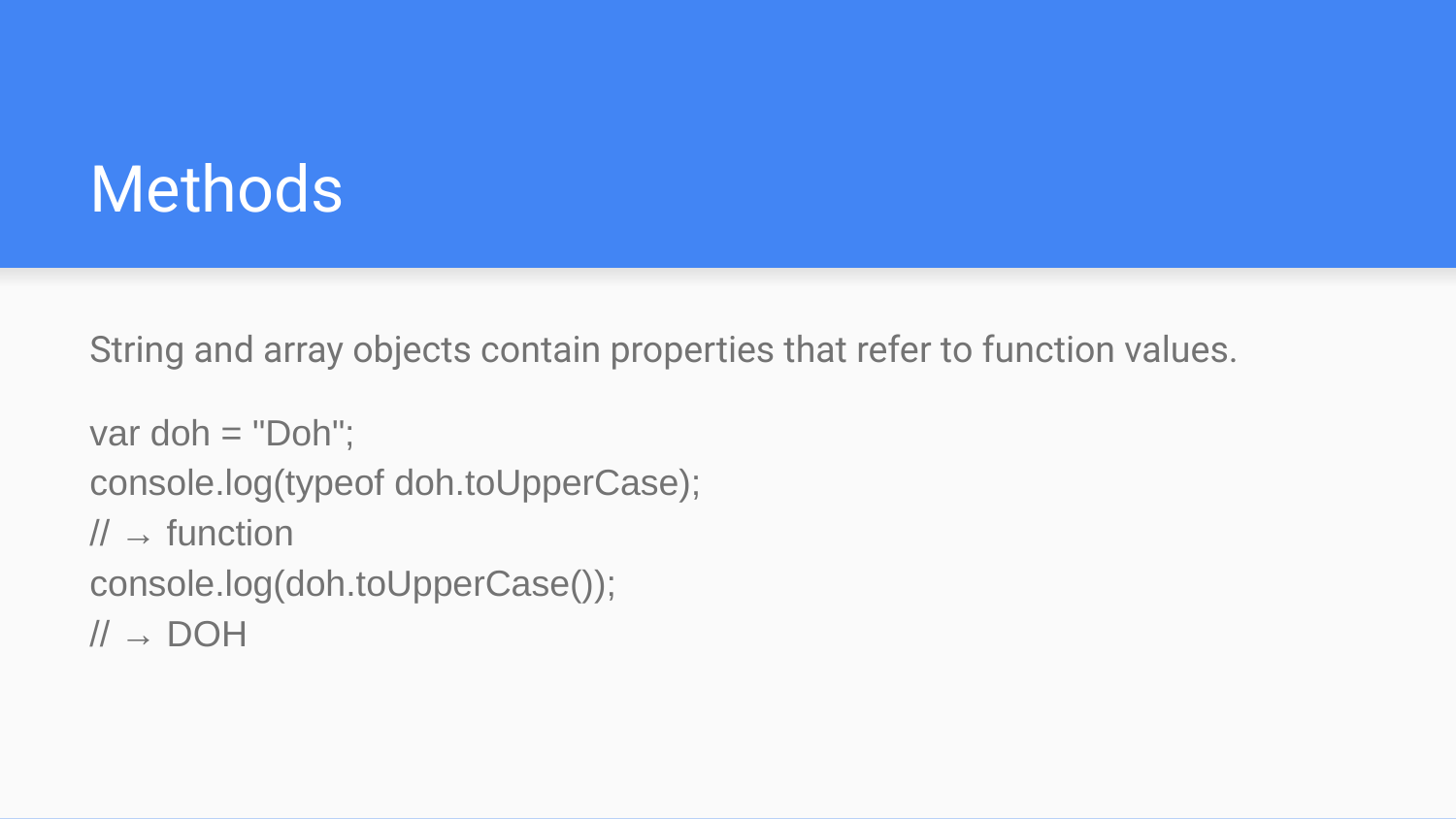

# Methods
String and array objects contain properties that refer to function values.
var doh = "Doh";
console.log(typeof doh.toUpperCase);
// → function
console.log(doh.toUpperCase());
// → DOH